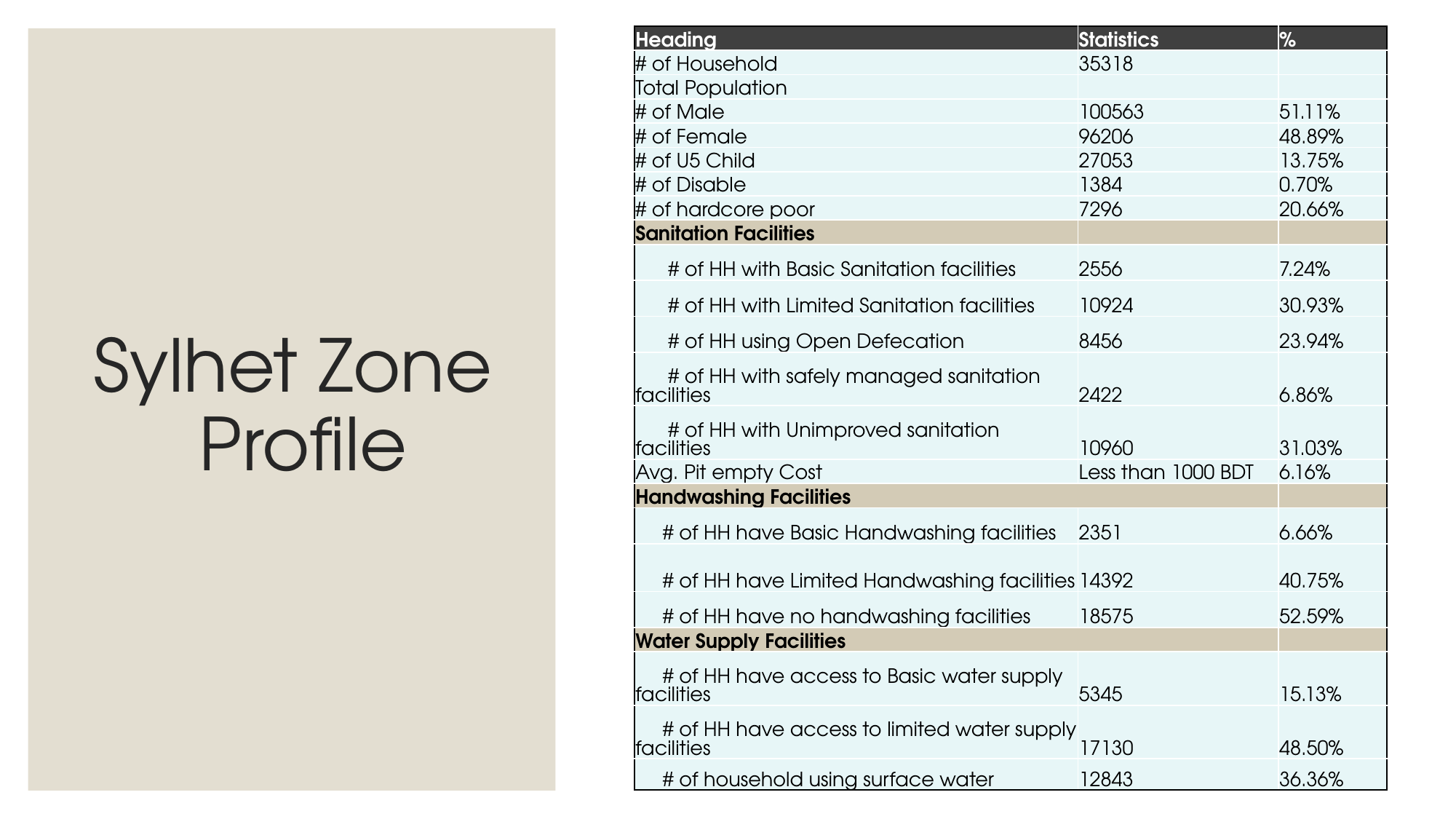

| Heading | Statistics | % |
| --- | --- | --- |
| # of Household | 35318 |  |
| Total Population |  |  |
| # of Male | 100563 | 51.11% |
| # of Female | 96206 | 48.89% |
| # of U5 Child | 27053 | 13.75% |
| # of Disable | 1384 | 0.70% |
| # of hardcore poor | 7296 | 20.66% |
| Sanitation Facilities |  |  |
| # of HH with Basic Sanitation facilities | 2556 | 7.24% |
| # of HH with Limited Sanitation facilities | 10924 | 30.93% |
| # of HH using Open Defecation | 8456 | 23.94% |
| # of HH with safely managed sanitation facilities | 2422 | 6.86% |
| # of HH with Unimproved sanitation facilities | 10960 | 31.03% |
| Avg. Pit empty Cost | Less than 1000 BDT | 6.16% |
| Handwashing Facilities |  |  |
| # of HH have Basic Handwashing facilities | 2351 | 6.66% |
| # of HH have Limited Handwashing facilities | 14392 | 40.75% |
| # of HH have no handwashing facilities | 18575 | 52.59% |
| Water Supply Facilities |  |  |
| # of HH have access to Basic water supply facilities | 5345 | 15.13% |
| # of HH have access to limited water supply facilities | 17130 | 48.50% |
| # of household using surface water | 12843 | 36.36% |

# Sylhet Zone Profile